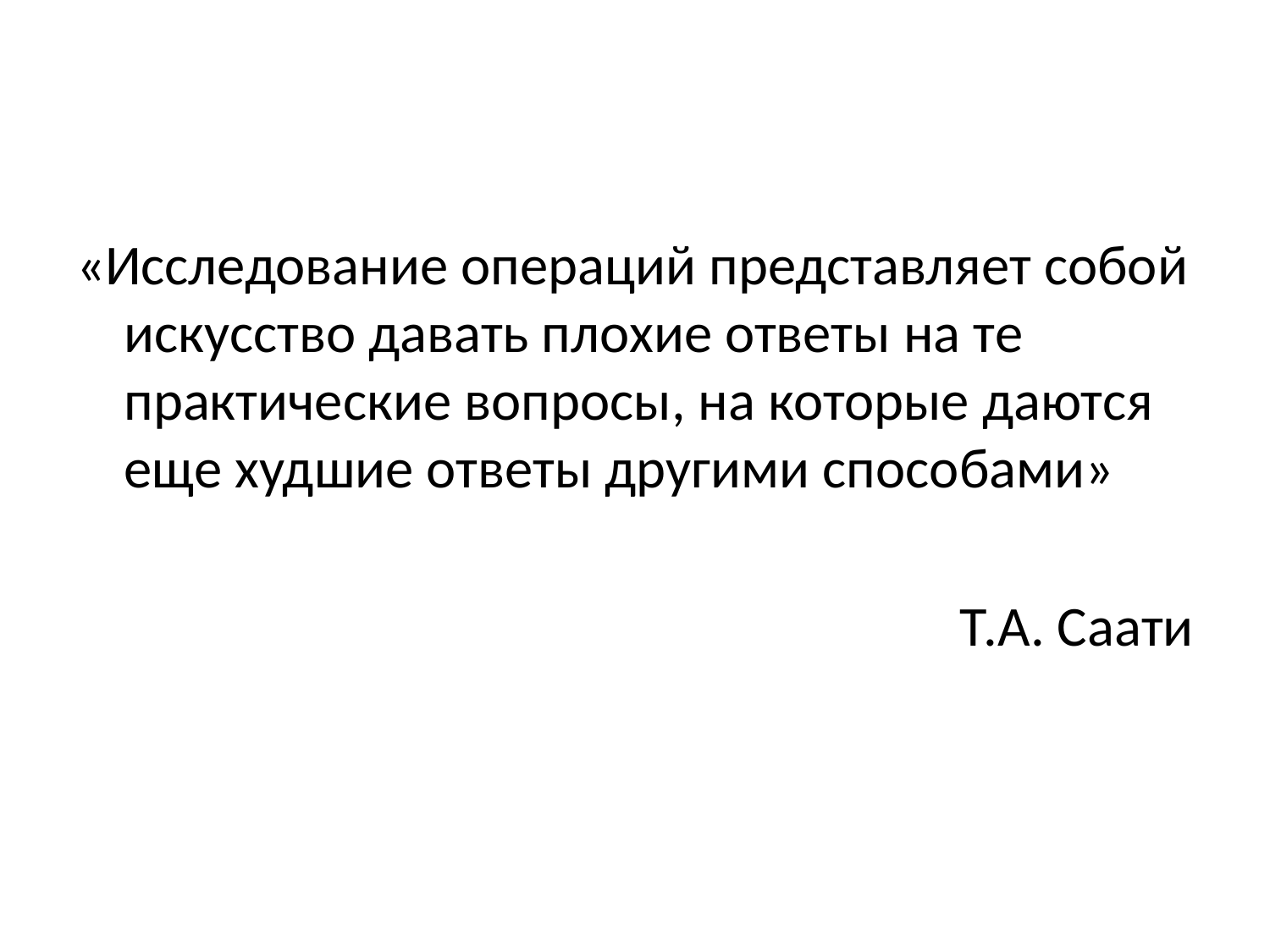

#
«Исследование операций представляет собой искусство давать плохие ответы на те практические вопросы, на которые даются еще худшие ответы другими способами»

Т.А. Саати